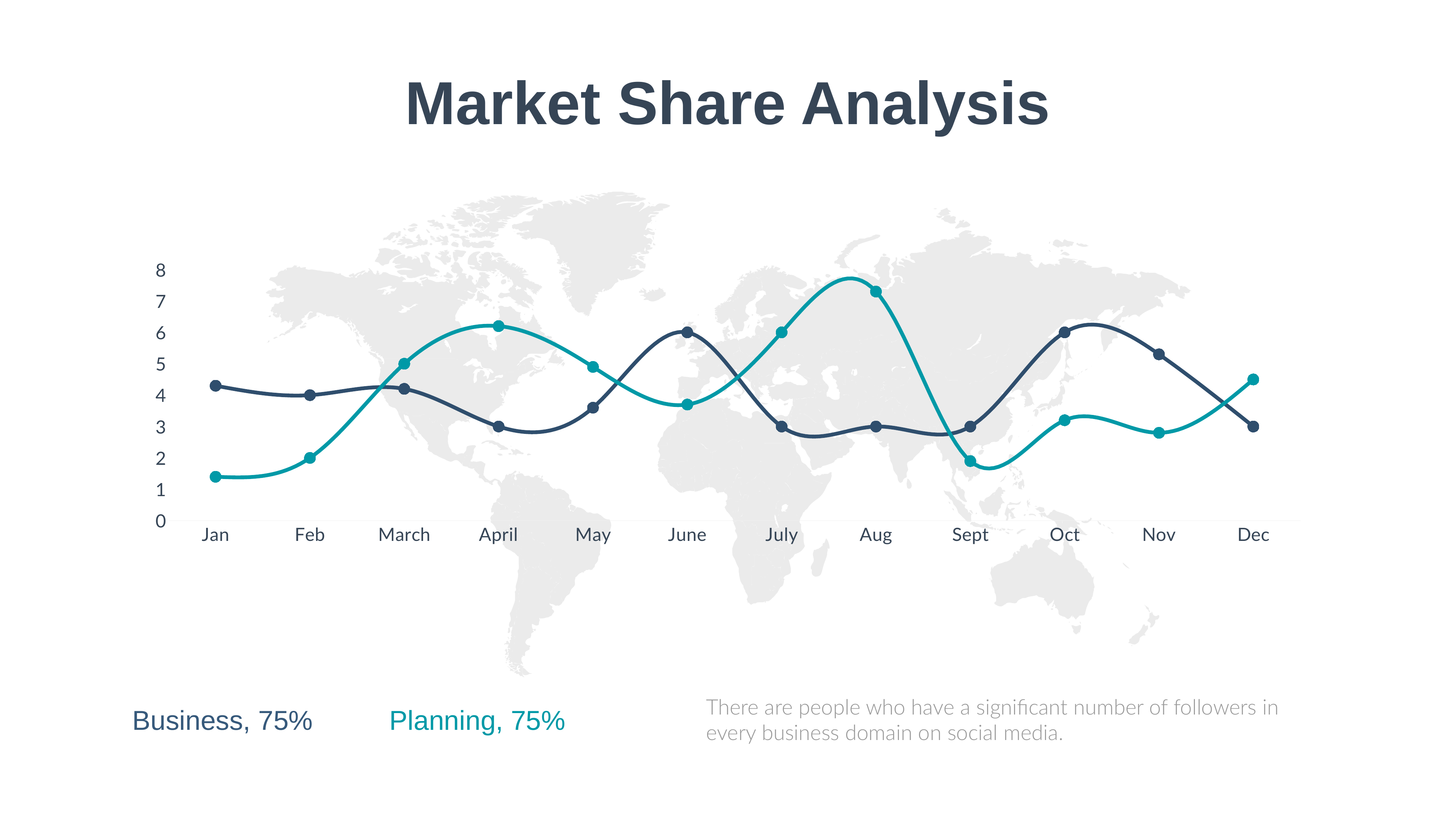

Market Share Analysis

### Chart

| Category | Series 1 | Series 2 |
|---|---|---|
| Jan | 4.3 | 1.4 |
| Feb | 4.0 | 2.0 |
| March | 4.2 | 5.0 |
| April | 3.0 | 6.2 |
| May | 3.6 | 4.9 |
| June | 6.0 | 3.7 |
| July | 3.0 | 6.0 |
| Aug | 3.0 | 7.3 |
| Sept | 3.0 | 1.9 |
| Oct | 6.0 | 3.2 |
| Nov | 5.3 | 2.8 |
| Dec | 3.0 | 4.5 |
There are people who have a significant number of followers in every business domain on social media.
Business, 75%
Planning, 75%